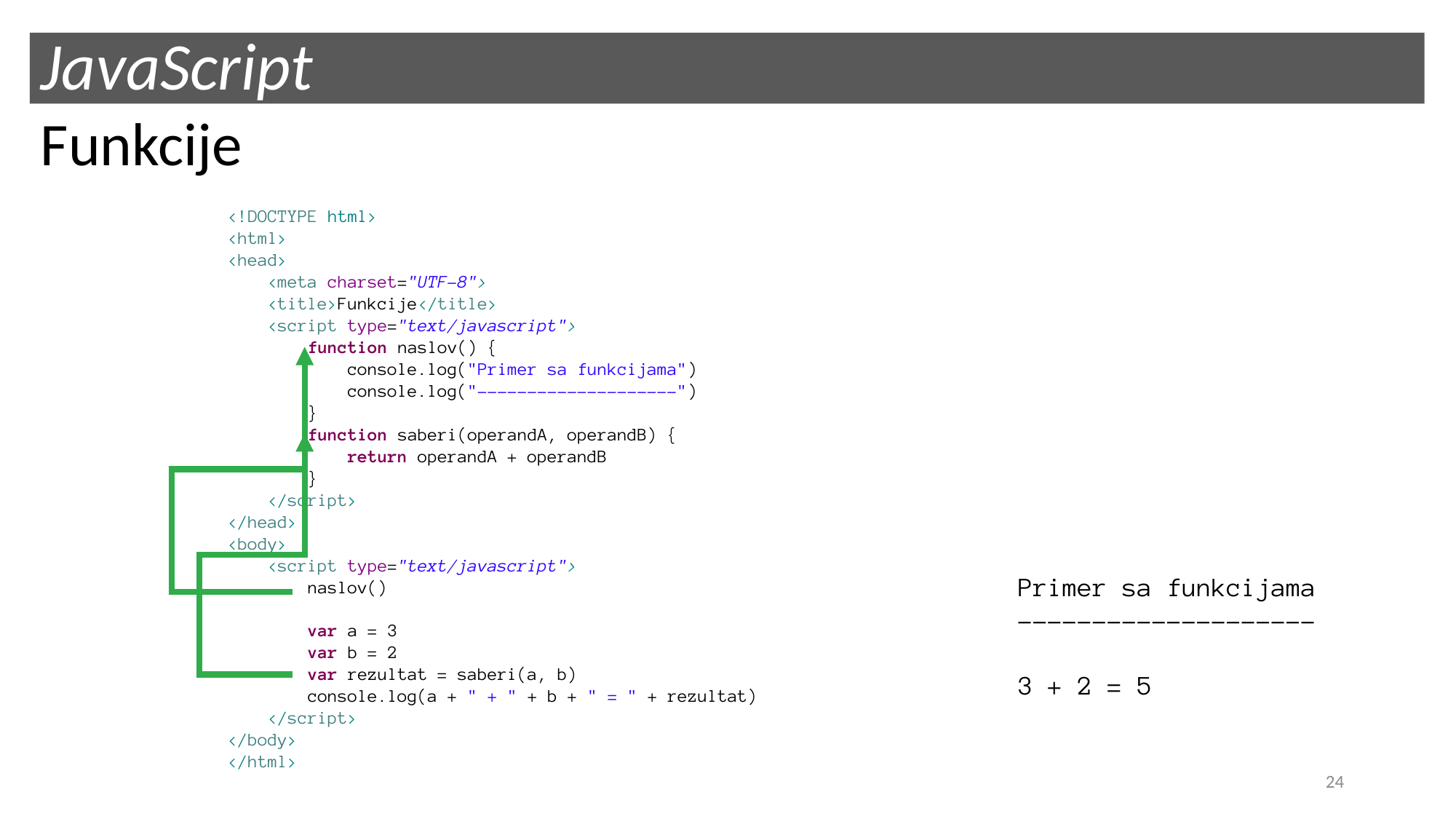

# JavaScript
Funkcije
<!DOCTYPE html>
<html>
<head>
    <meta charset="UTF-8">
    <title>Funkcije</title>
    <script type="text/javascript">
        function naslov() {
            console.log("Primer sa funkcijama")
            console.log("--------------------")
        }
        function saberi(operandA, operandB) {
            return operandA + operandB
        }
    </script>
</head>
<body>
    <script type="text/javascript">
        naslov()

        var a = 3
        var b = 2
        var rezultat = saberi(a, b)
        console.log(a + " + " + b + " = " + rezultat)
    </script>
</body>
</html>
Primer sa funkcijama
--------------------

3 + 2 = 5
24